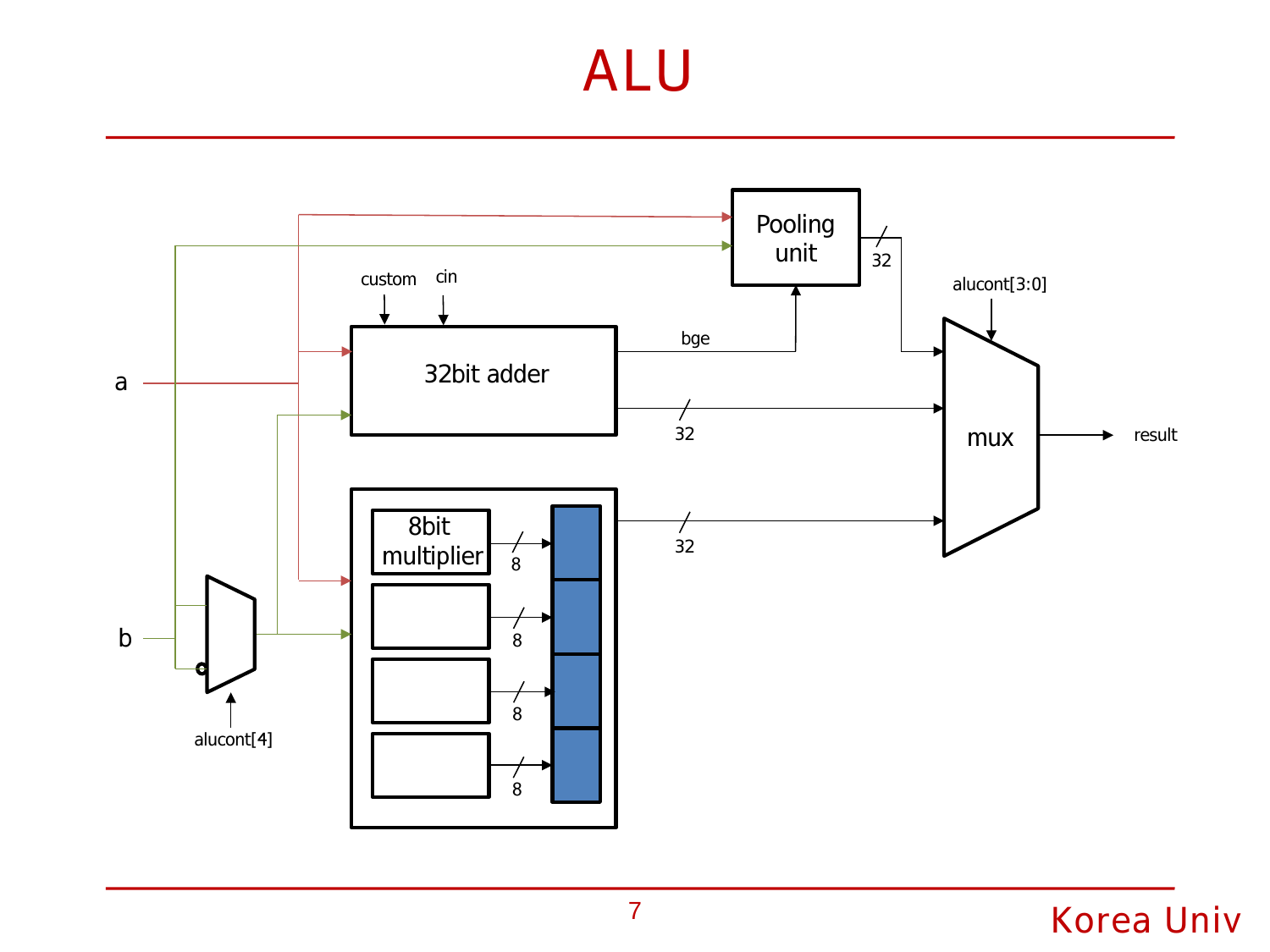

# ALU
Pooling unit
32
cin
custom
alucont[3:0]
bge

32bit adder
a

mux
32
result

8bit
multiplier

32
8

b
8

8
alucont[4]

8
7